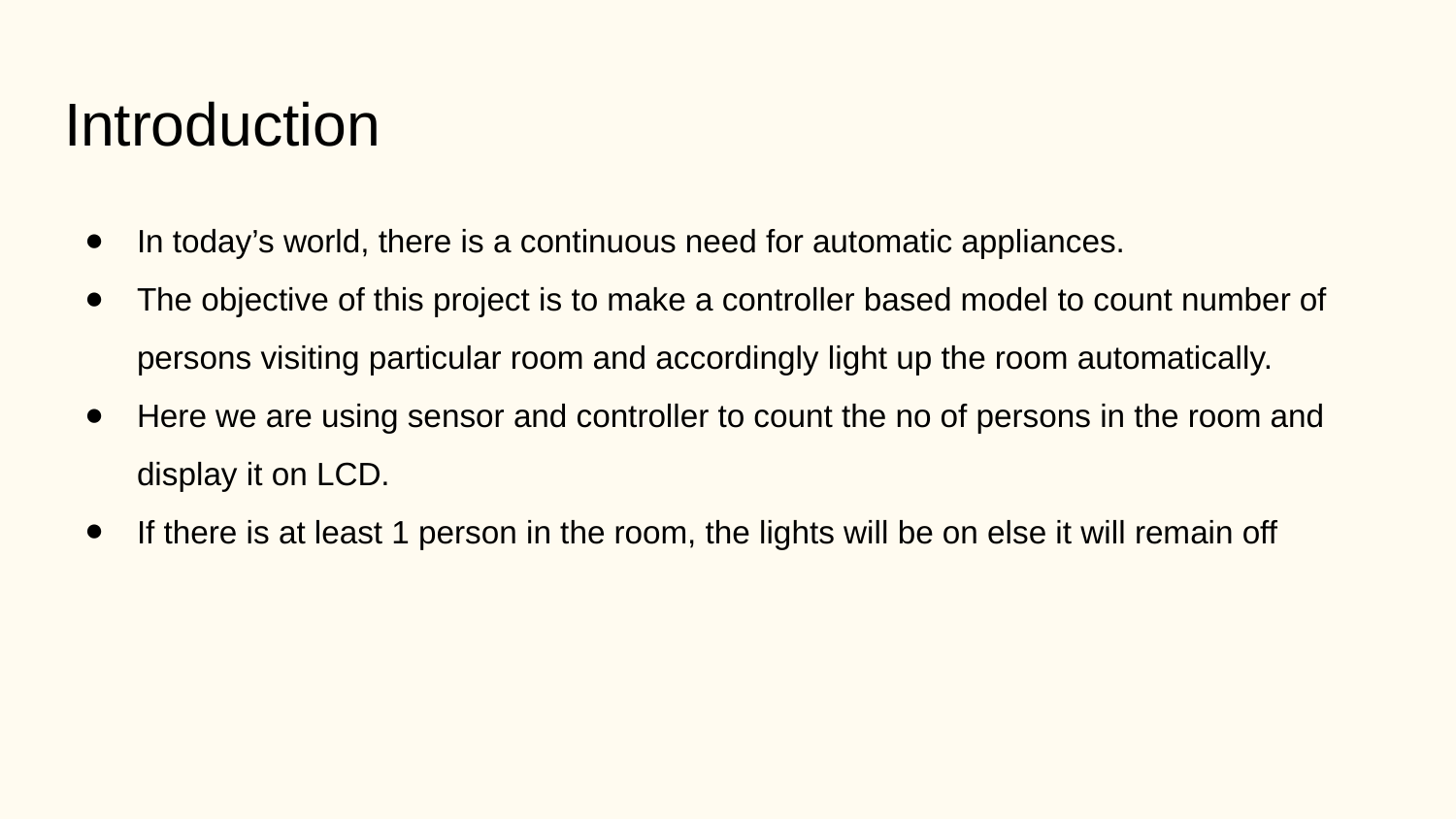

# Introduction
In today’s world, there is a continuous need for automatic appliances.
The objective of this project is to make a controller based model to count number of persons visiting particular room and accordingly light up the room automatically.
Here we are using sensor and controller to count the no of persons in the room and display it on LCD.
If there is at least 1 person in the room, the lights will be on else it will remain off